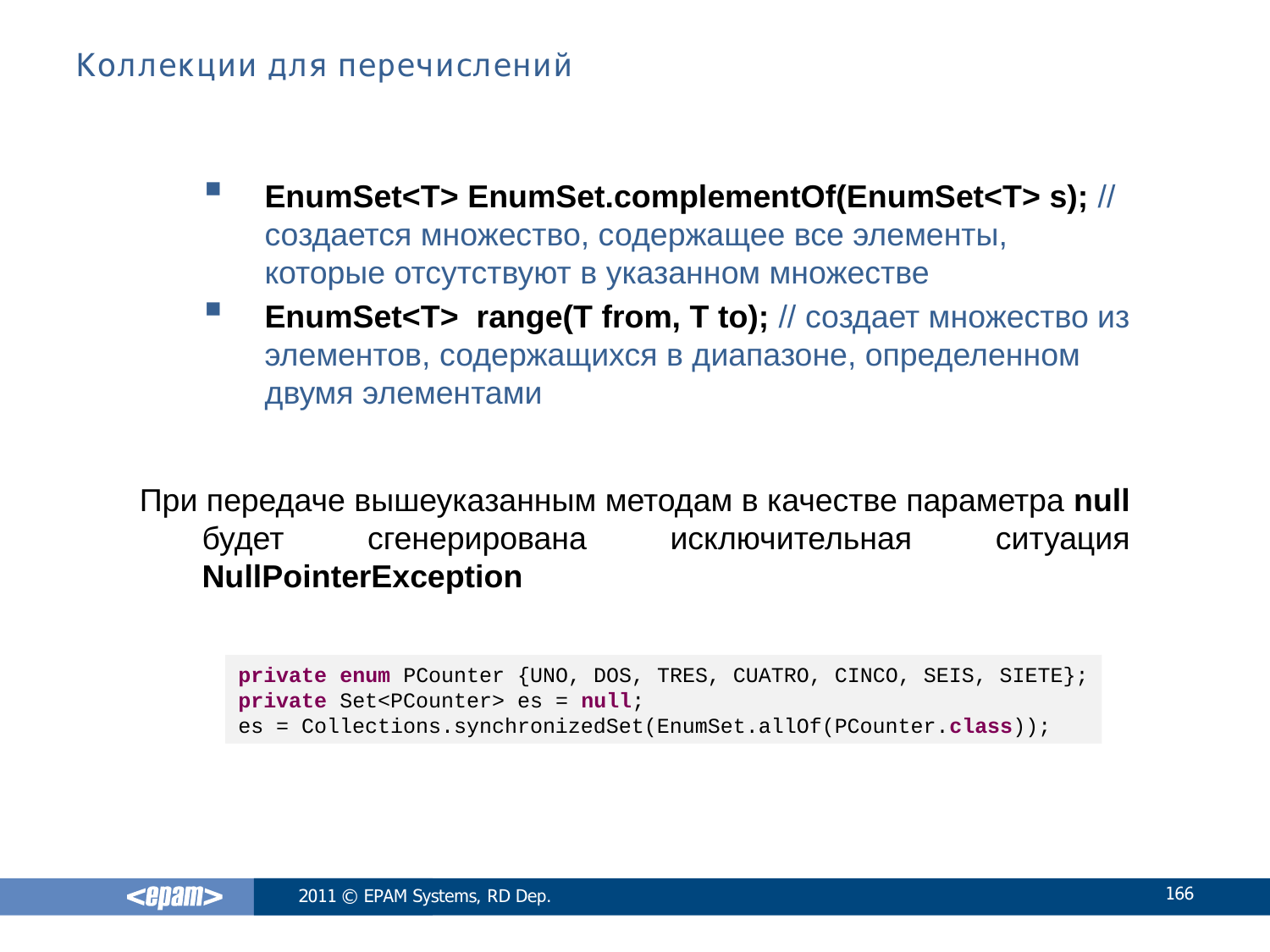

# Коллекции для перечислений
EnumSet<T> EnumSet.complementOf(EnumSet<T> s); //  создается множество, содержащее все элементы, которые отсутствуют в указанном множестве
EnumSet<T>  range(T from, T to); // создает множество из элементов, содержащихся в диапазоне, определенном двумя элементами

При передаче вышеуказанным методам в качестве параметра null будет сгенерирована исключительная ситуация NullPointerException

private enum PCounter {UNO, DOS, TRES, CUATRO, CINCO, SEIS, SIETE};
private Set<PCounter> es = null;
es = Collections.synchronizedSet(EnumSet.allOf(PCounter.class));
166
2011 © EPAM Systems, RD Dep.